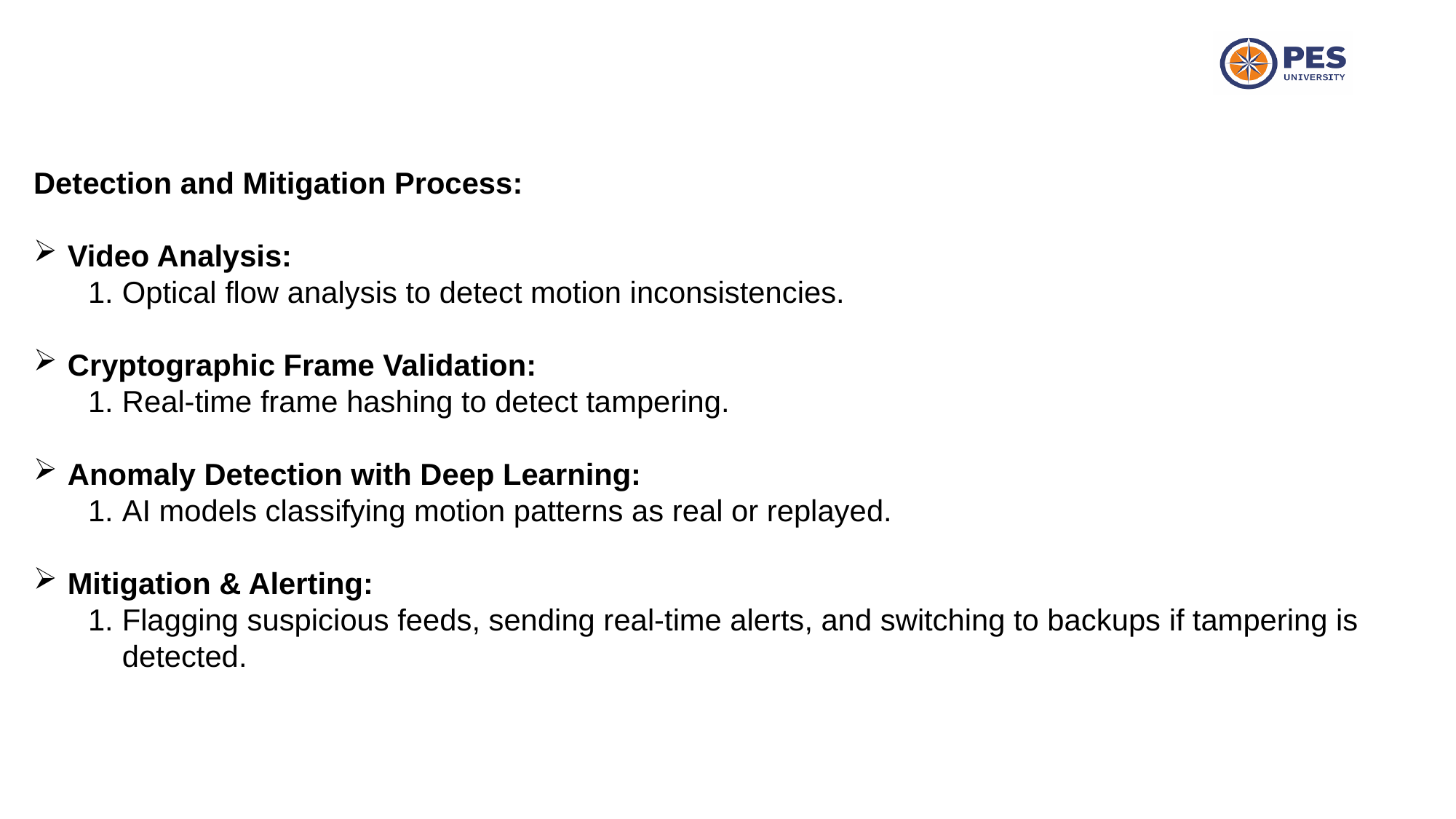

Detection and Mitigation Process:

Video Analysis:
Optical flow analysis to detect motion inconsistencies.

Cryptographic Frame Validation:
Real-time frame hashing to detect tampering.

Anomaly Detection with Deep Learning:
AI models classifying motion patterns as real or replayed.

Mitigation & Alerting:
Flagging suspicious feeds, sending real-time alerts, and switching to backups if tampering is detected.